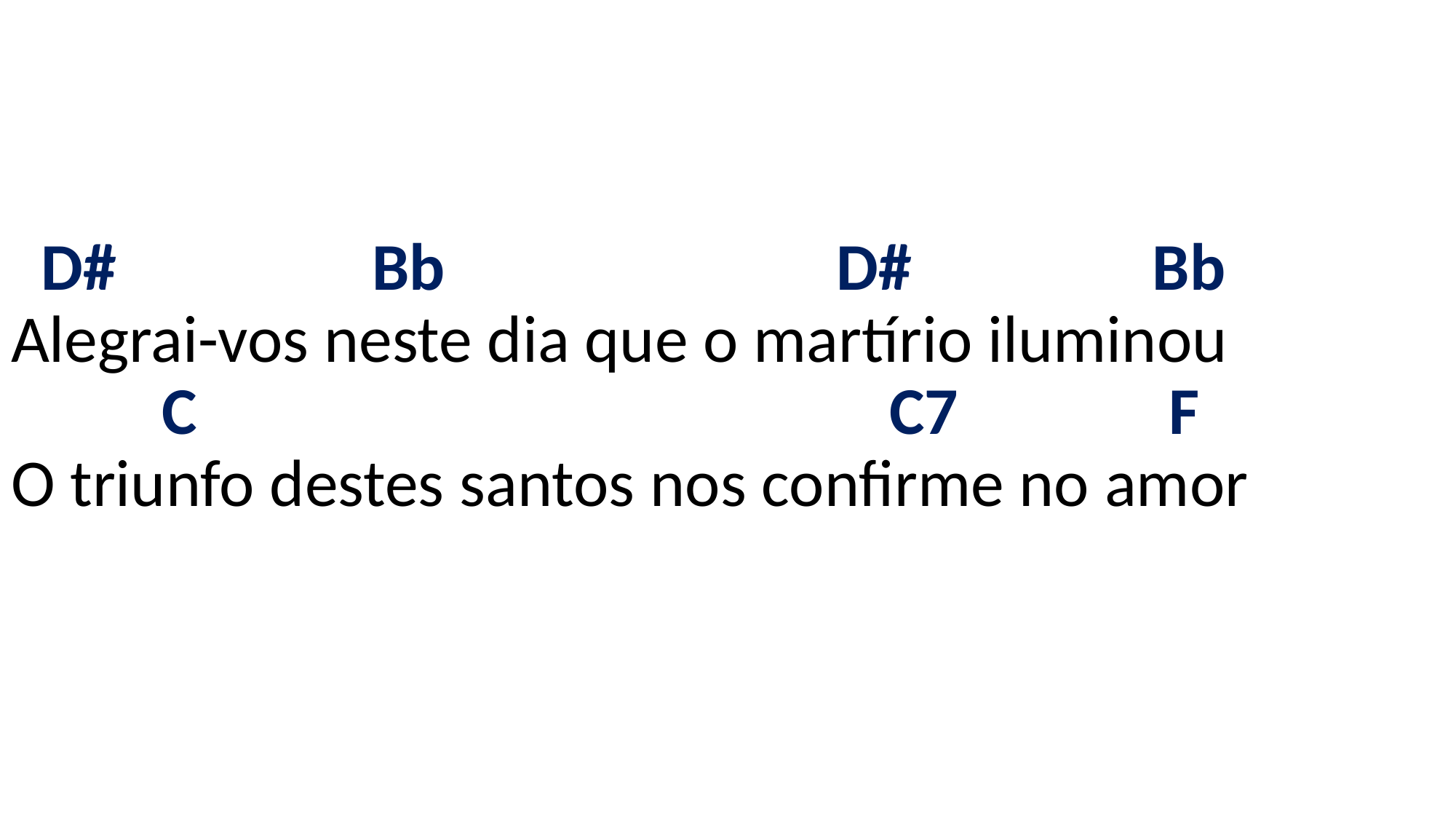

# D#                 Bb                          D#                Bb Alegrai-vos neste dia que o martírio iluminou C                                              C7              F O triunfo destes santos nos confirme no amor